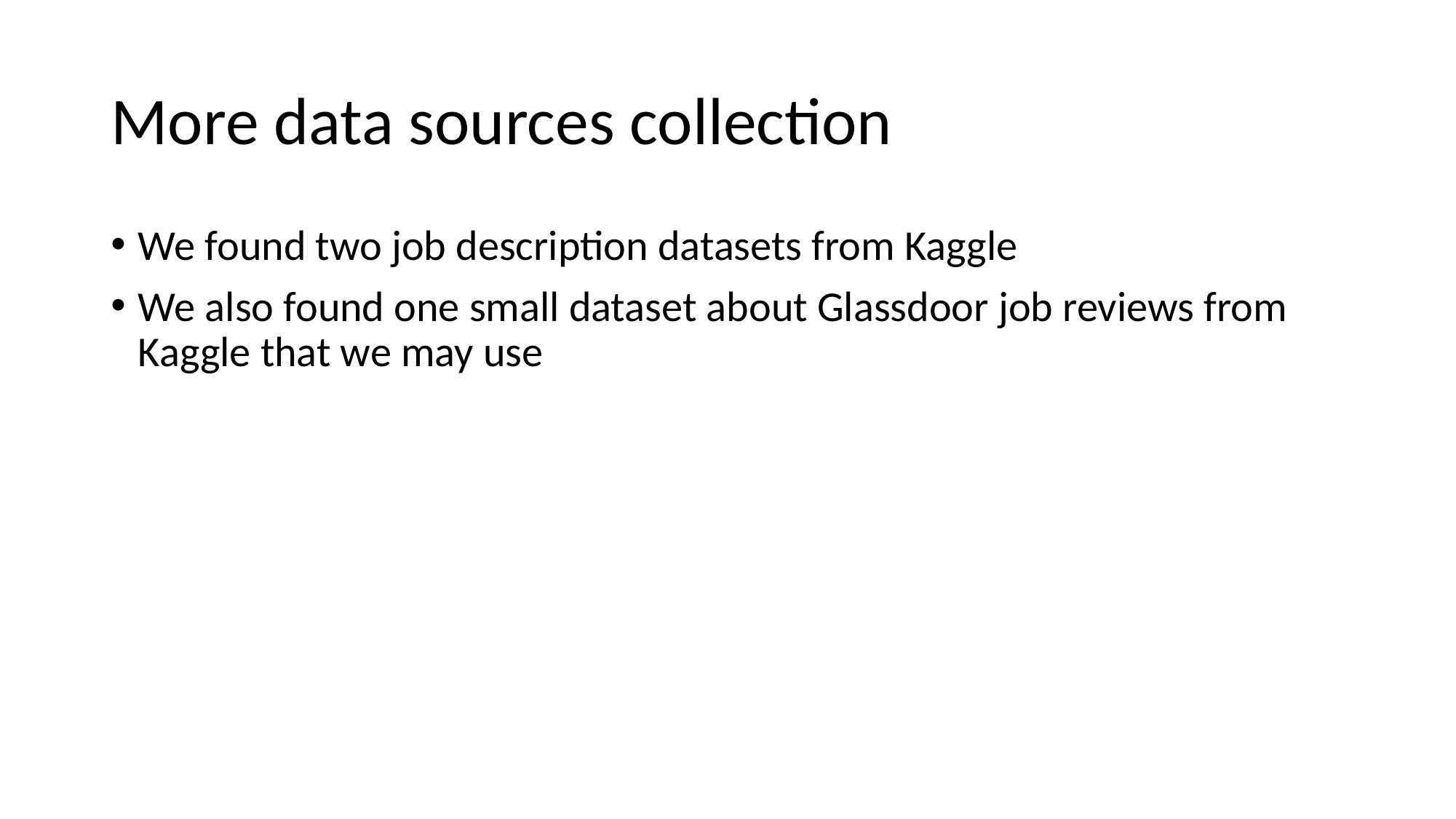

# More data sources collection
We found two job description datasets from Kaggle
We also found one small dataset about Glassdoor job reviews from Kaggle that we may use